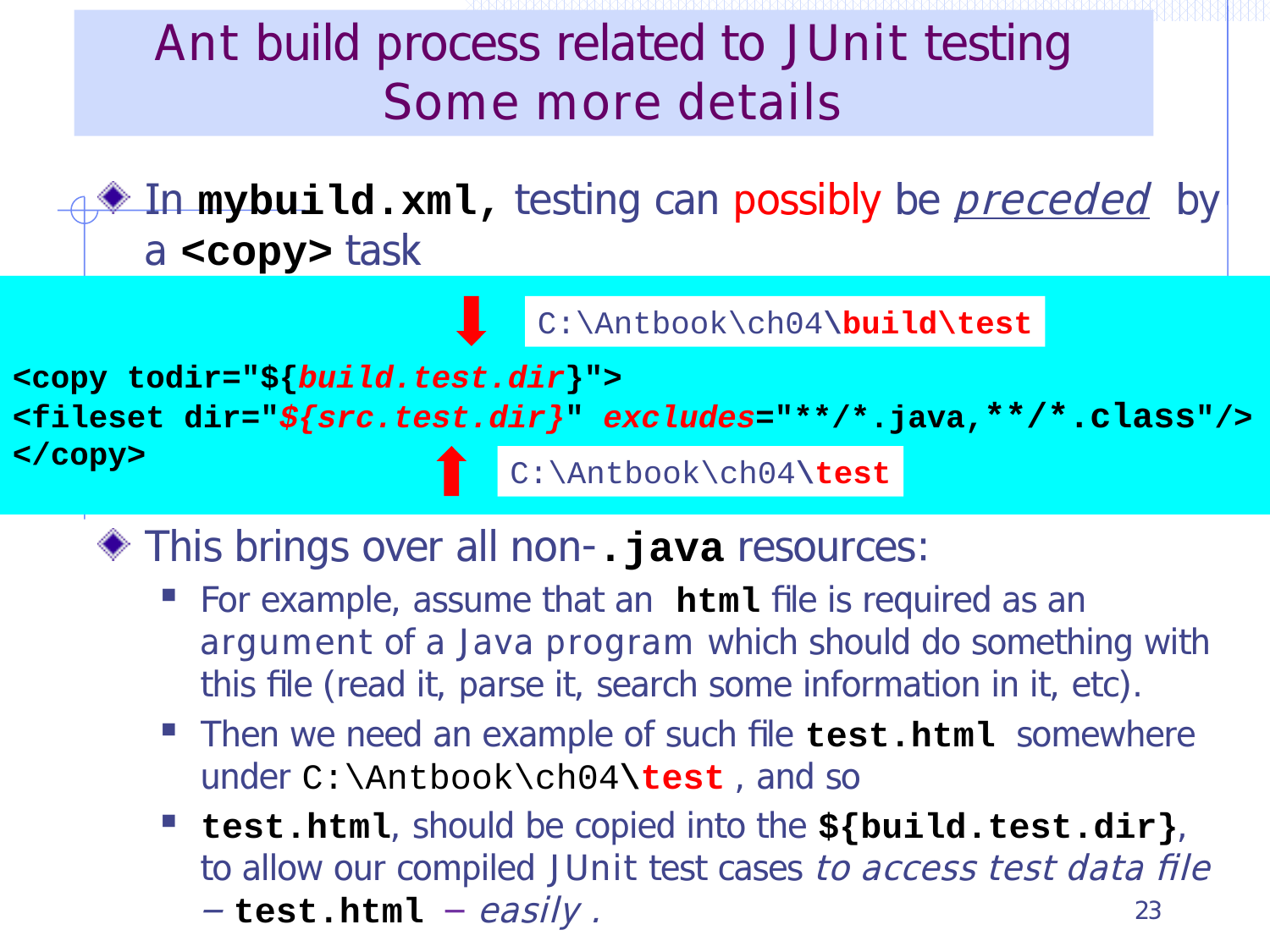

# Ant build process related to JUnit testing Some more details
In mybuild.xml, testing can possibly be preceded  by a <copy> task

This brings over all non-.java resources:
For example, assume that an  html file is required as an argument of a Java program which should do something with this file (read it, parse it, search some information in it, etc).
Then we need an example of such file test.html somewhere under C:\Antbook\ch04\test , and so
test.html, should be copied into the ${build.test.dir},  to allow our compiled JUnit test cases to access test data file – test.html – easily .

<copy todir="${build.test.dir}">
<fileset dir="${src.test.dir}" excludes="**/*.java,**/*.class"/>
</copy>

C:\Antbook\ch04\build\test

C:\Antbook\ch04\test

23